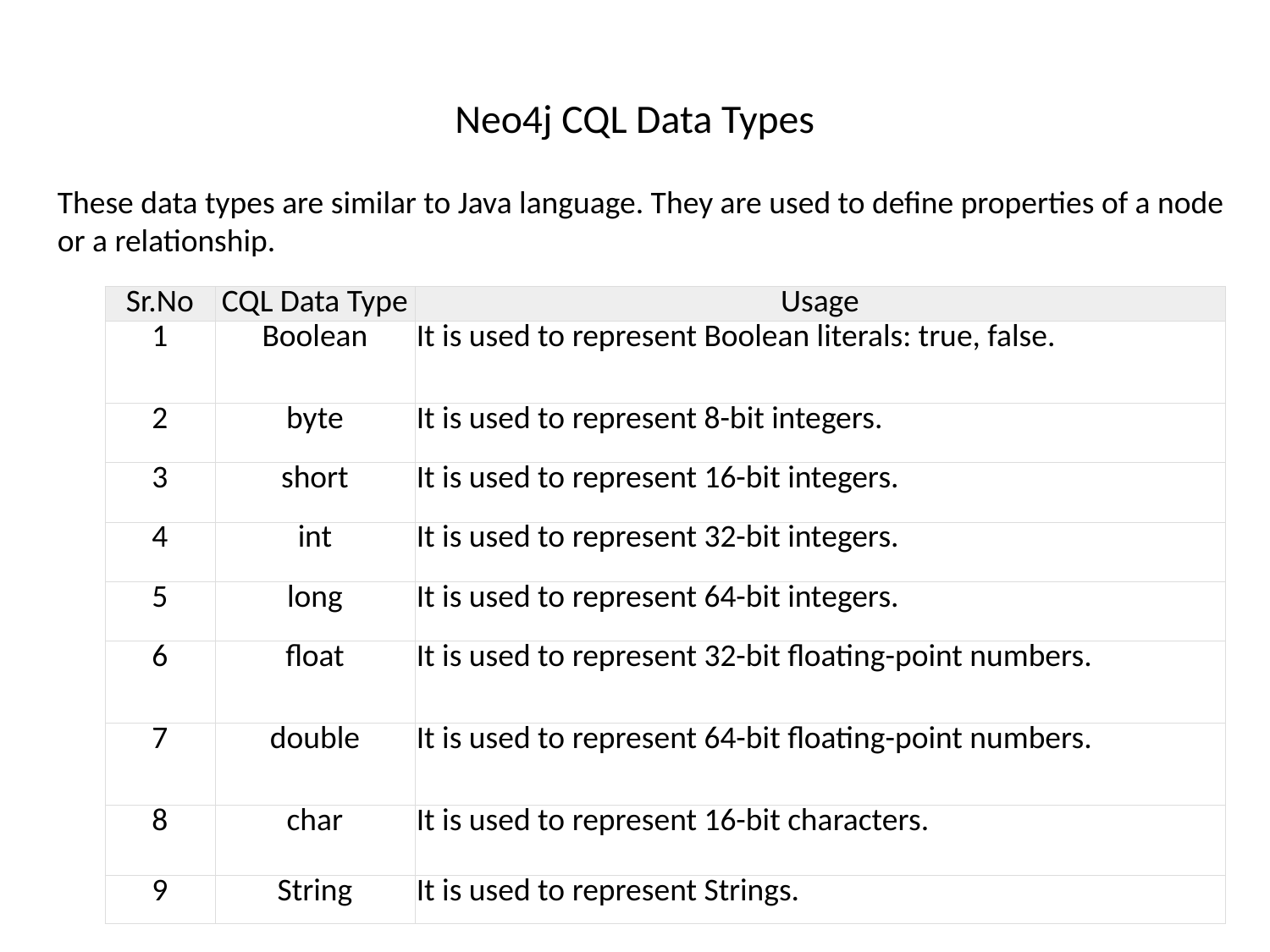

# Neo4j CQL Data Types
These data types are similar to Java language. They are used to define properties of a node or a relationship.
| Sr.No | CQL Data Type | Usage |
| --- | --- | --- |
| 1 | Boolean | It is used to represent Boolean literals: true, false. |
| 2 | byte | It is used to represent 8-bit integers. |
| 3 | short | It is used to represent 16-bit integers. |
| 4 | int | It is used to represent 32-bit integers. |
| 5 | long | It is used to represent 64-bit integers. |
| 6 | float | It is used to represent 32-bit floating-point numbers. |
| 7 | double | It is used to represent 64-bit floating-point numbers. |
| 8 | char | It is used to represent 16-bit characters. |
| 9 | String | It is used to represent Strings. |